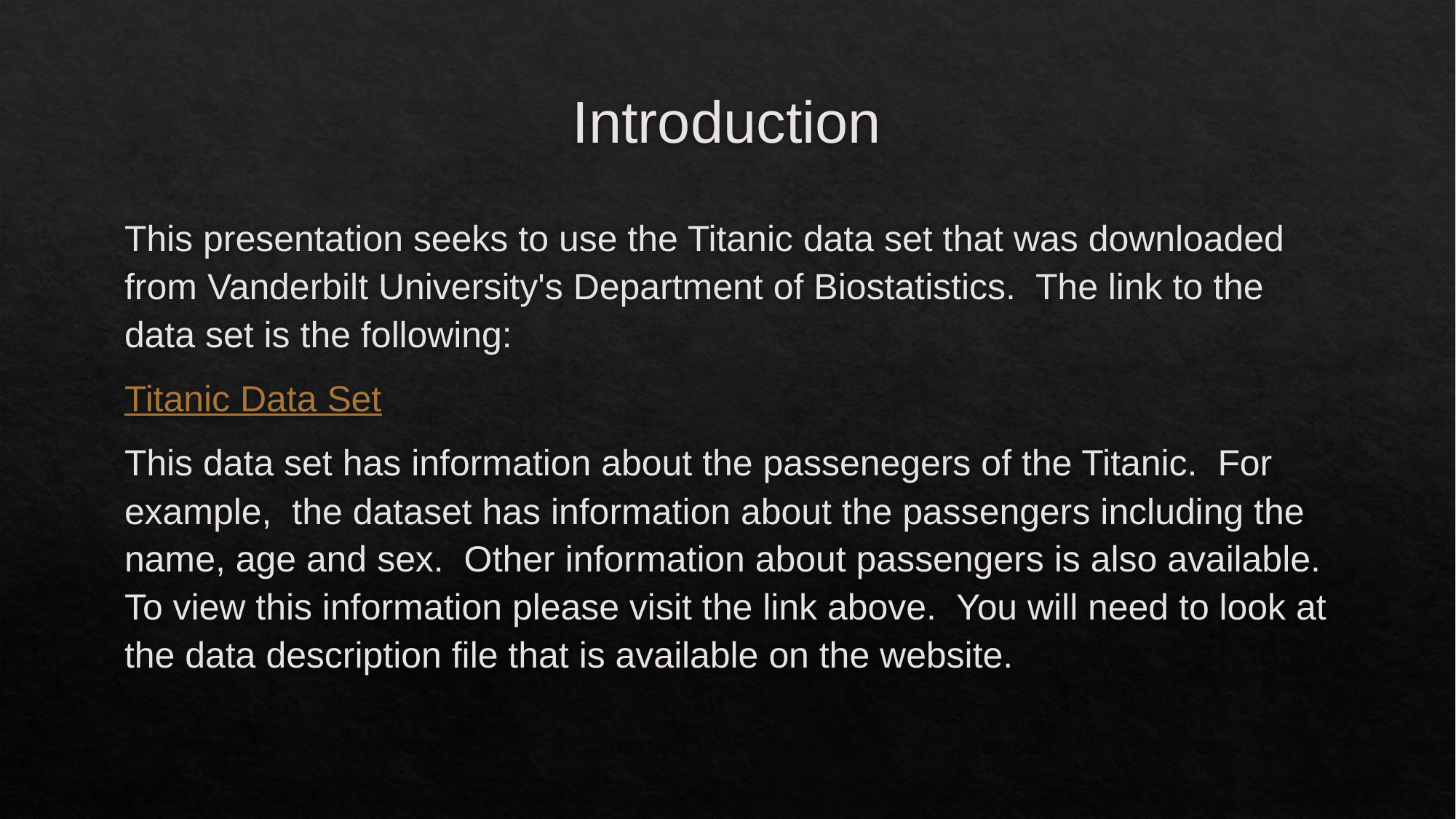

# Introduction
This presentation seeks to use the Titanic data set that was downloaded from Vanderbilt University's Department of Biostatistics.  The link to the data set is the following:
Titanic Data Set
This data set has information about the passenegers of the Titanic.  For example,  the dataset has information about the passengers including the name, age and sex.  Other information about passengers is also available.  To view this information please visit the link above.  You will need to look at the data description file that is available on the website.